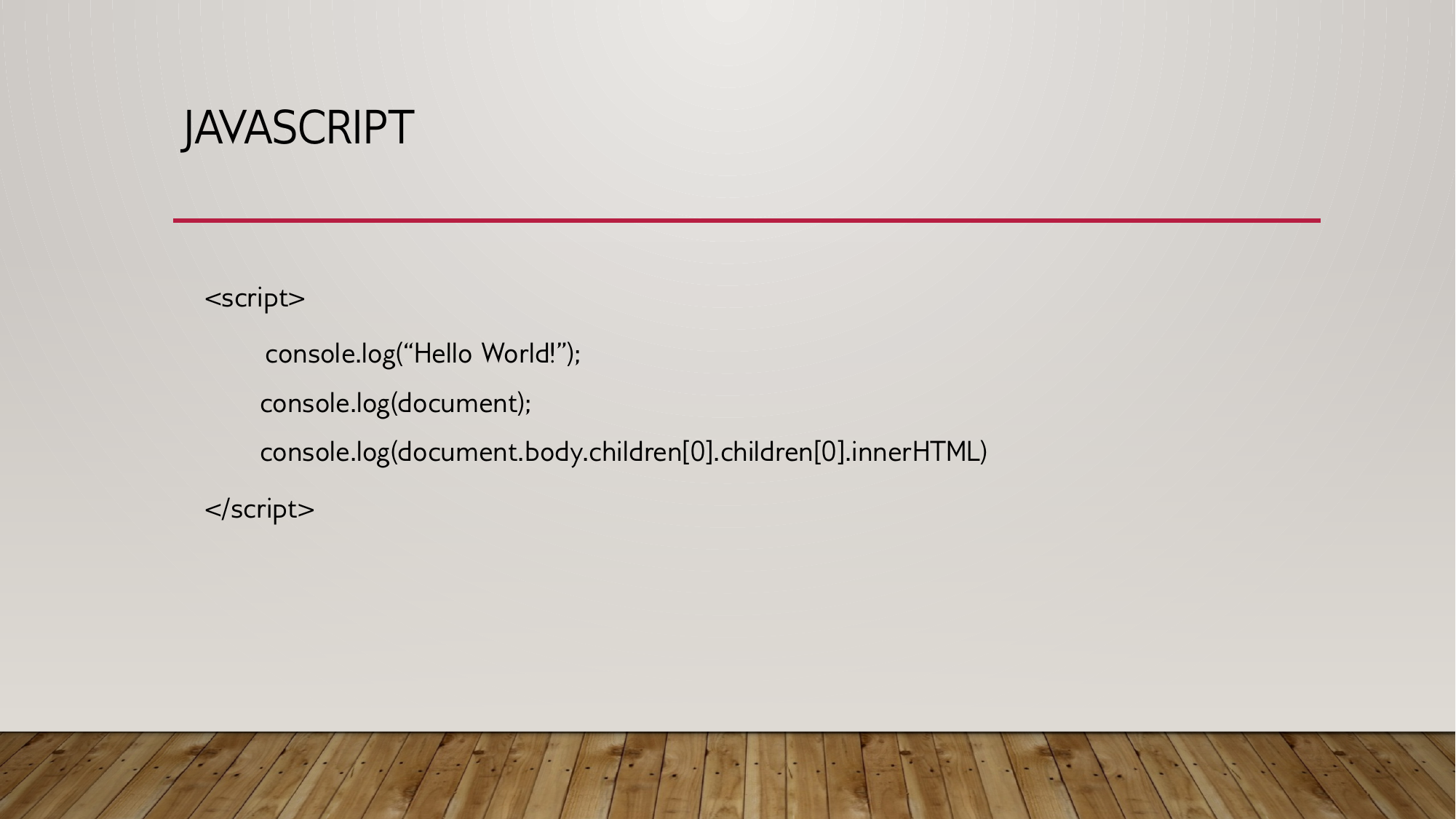

# JAVASCRIPT
<script>
       console.log(“Hello World!”);
console.log(document);
console.log(document.body.children[0].children[0].innerHTML)
</script>